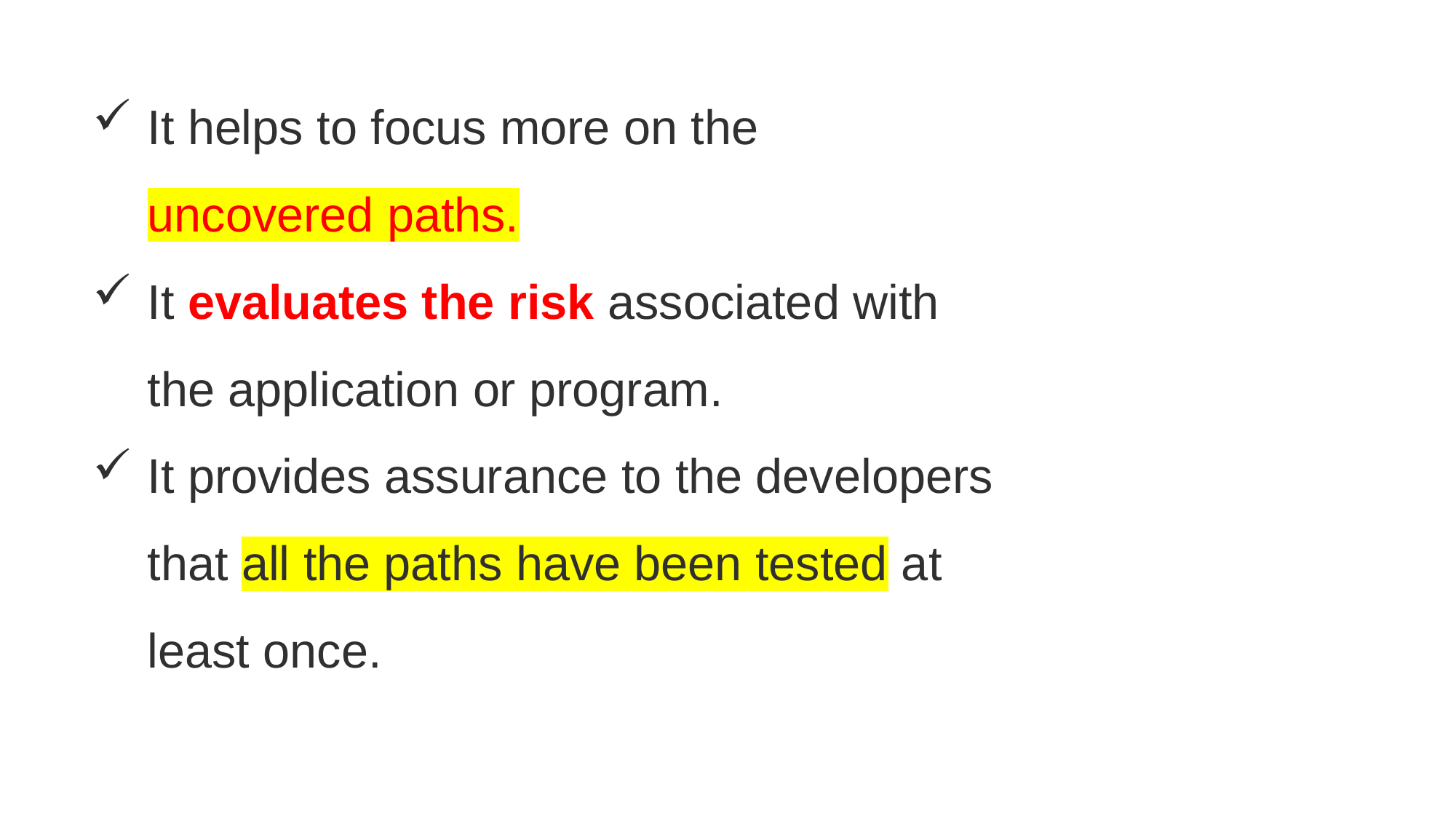

It helps to focus more on the uncovered paths.
It evaluates the risk associated with the application or program.
It provides assurance to the developers that all the paths have been tested at least once.